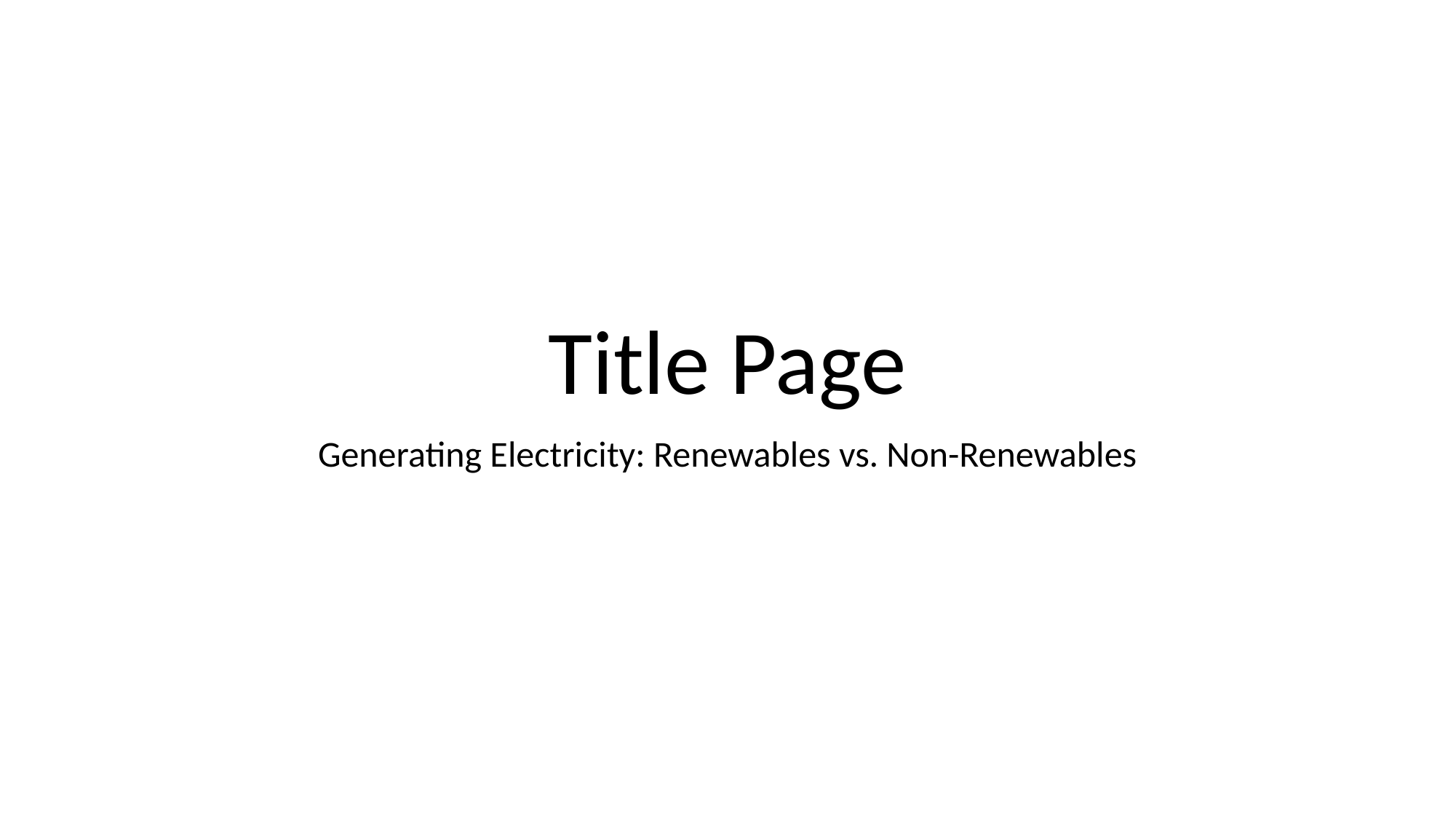

# Title Page
Generating Electricity: Renewables vs. Non-Renewables